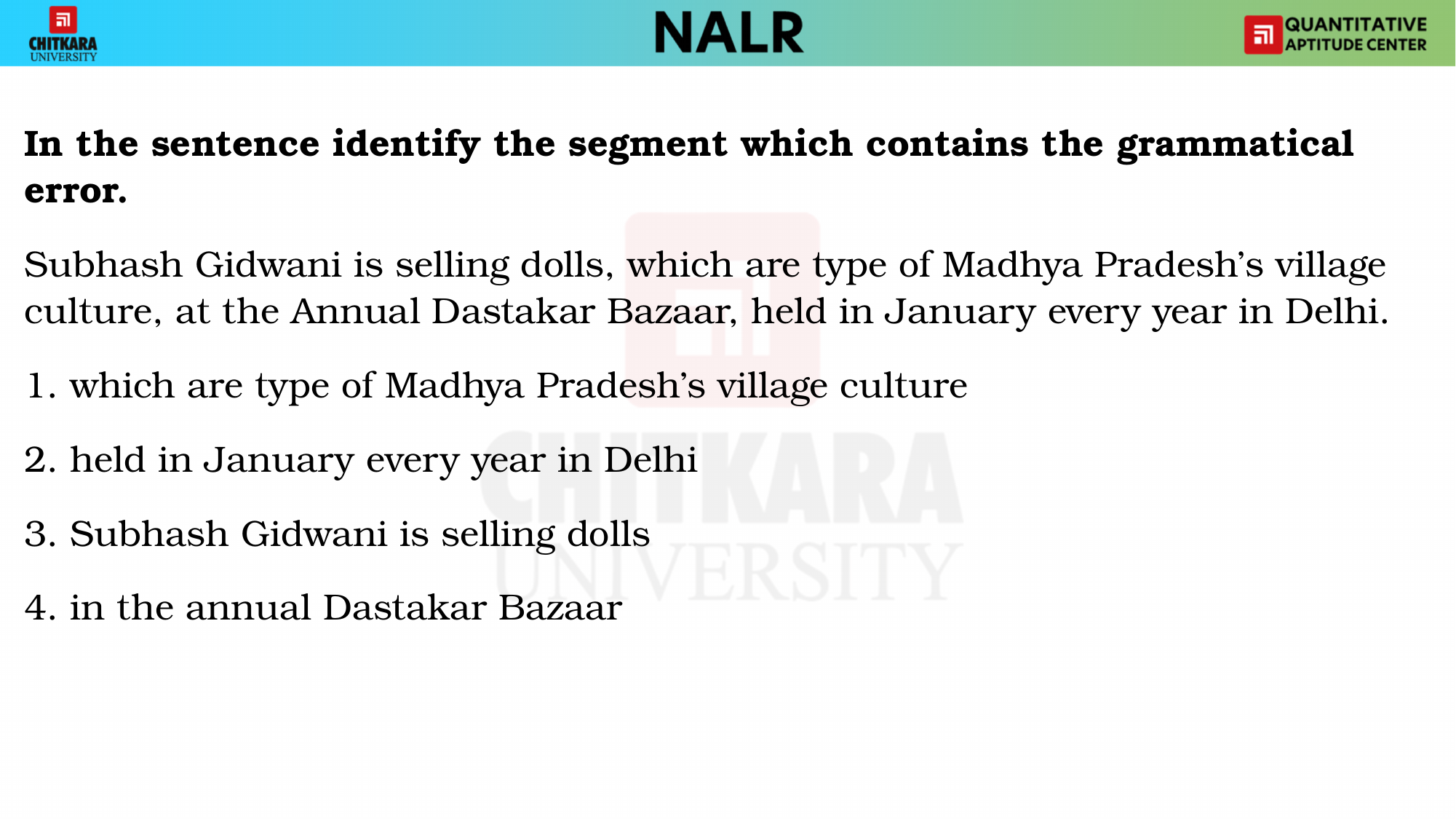

In the sentence identify the segment which contains the grammatical error.
Subhash Gidwani is selling dolls, which are type of Madhya Pradesh’s village culture, at the Annual Dastakar Bazaar, held in January every year in Delhi.
1. which are type of Madhya Pradesh’s village culture
2. held in January every year in Delhi
3. Subhash Gidwani is selling dolls
4. in the annual Dastakar Bazaar